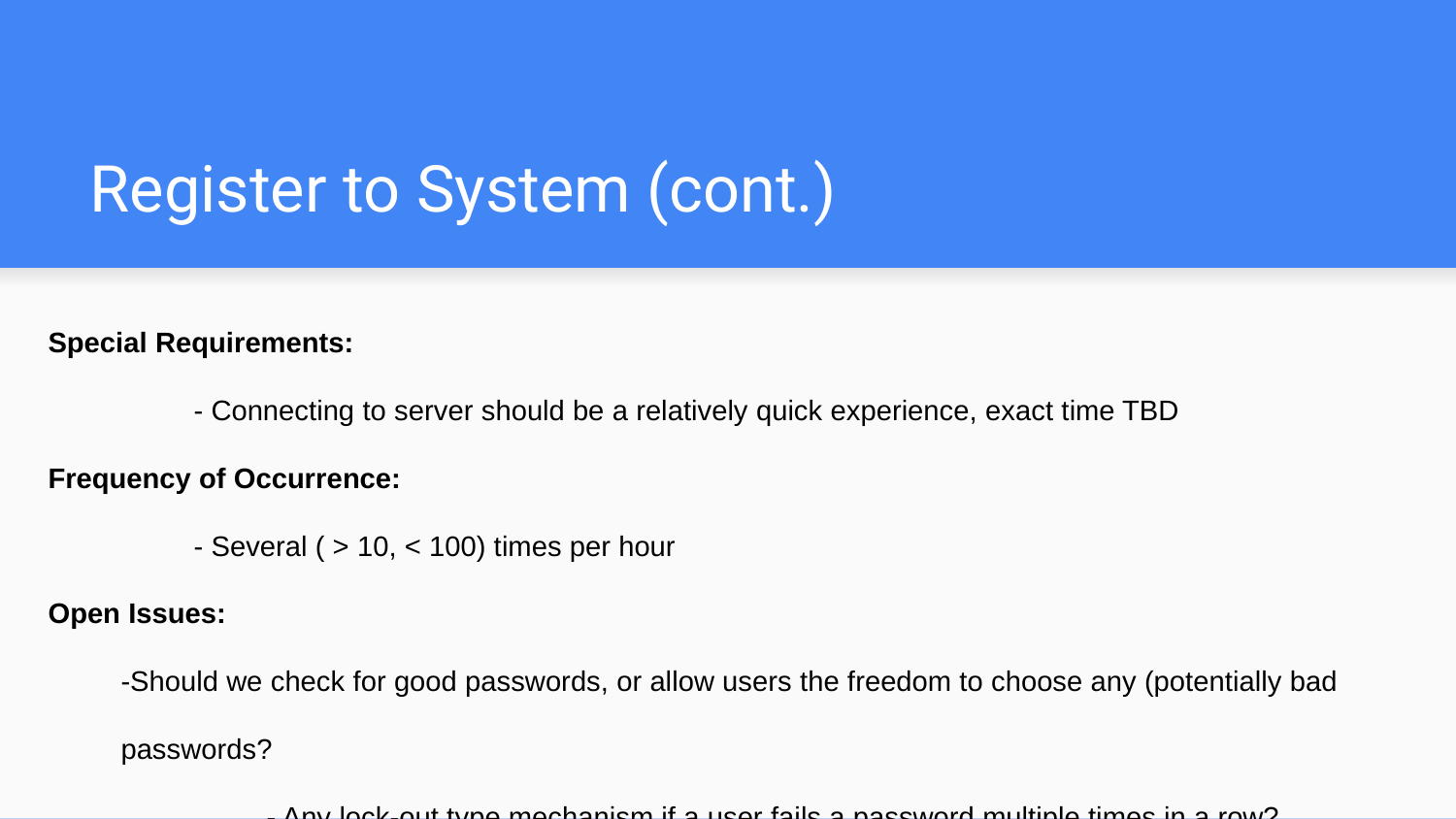

# Register to System (cont.)
Special Requirements:
      	- Connecting to server should be a relatively quick experience, exact time TBD
Frequency of Occurrence:
      	- Several ( > 10, < 100) times per hour
Open Issues:
-Should we check for good passwords, or allow users the freedom to choose any (potentially bad        passwords?
      	- Any lock-out type mechanism if a user fails a password multiple times in a row?